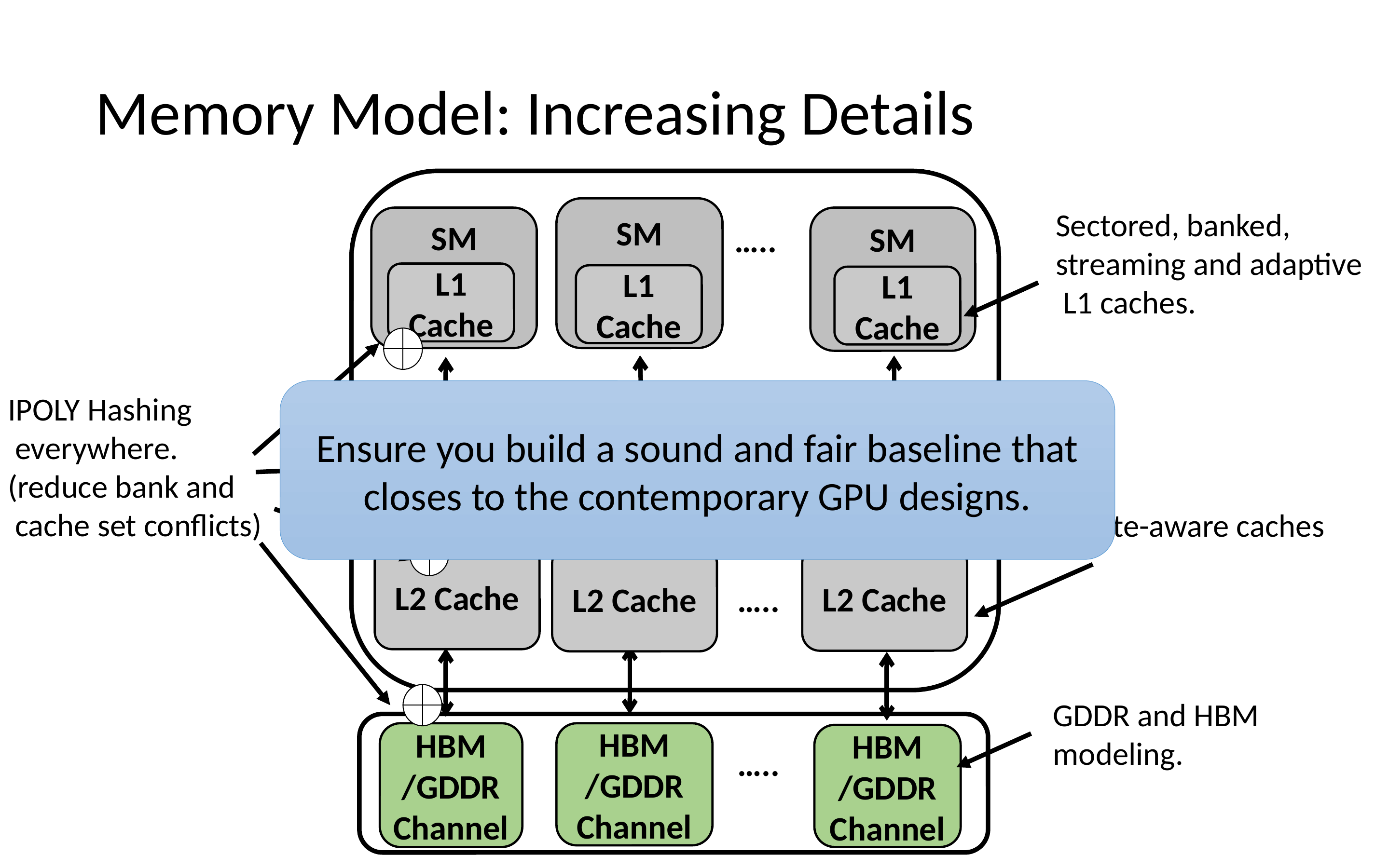

# Memory Model: Increasing Details

SM

Sectored, banked,
streaming and adaptive
 L1 caches.

SM

SM

…..
L1 Cache
L1 Cache
L1 Cache

Ensure you build a sound and fair baseline that closes to the contemporary GPU designs.
IPOLY Hashing
 everywhere.
(reduce bank and
 cache set conflicts)

Interconnection Network

Write-aware caches

L2 Cache
L2 Cache
L2 Cache
…..

GDDR and HBM modeling.

HBM
/GDDR
Channel
HBM
/GDDR
Channel
HBM
/GDDR
Channel
…..